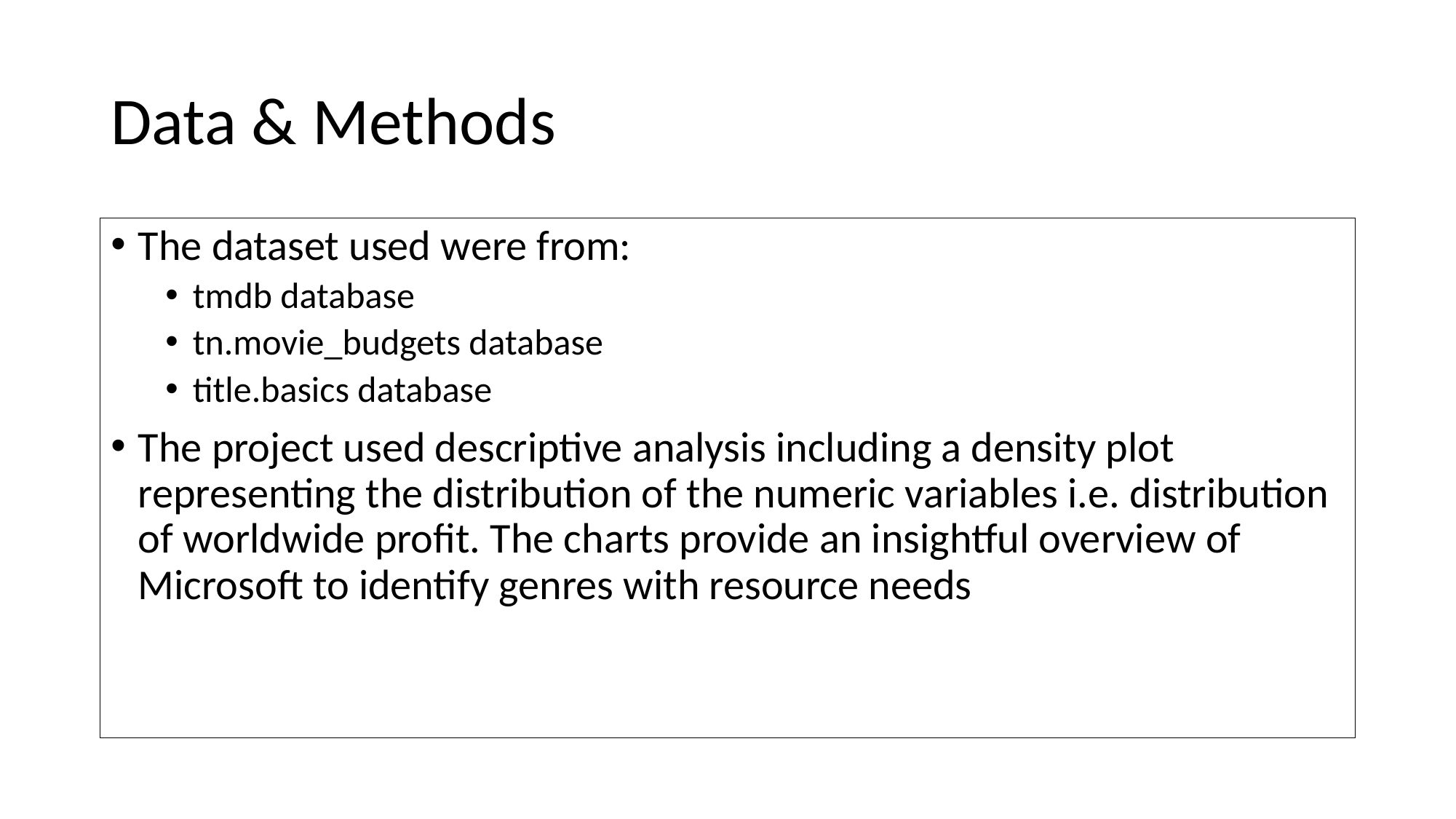

# Data & Methods
The dataset used were from:
tmdb database
tn.movie_budgets database
title.basics database
The project used descriptive analysis including a density plot representing the distribution of the numeric variables i.e. distribution of worldwide profit. The charts provide an insightful overview of Microsoft to identify genres with resource needs